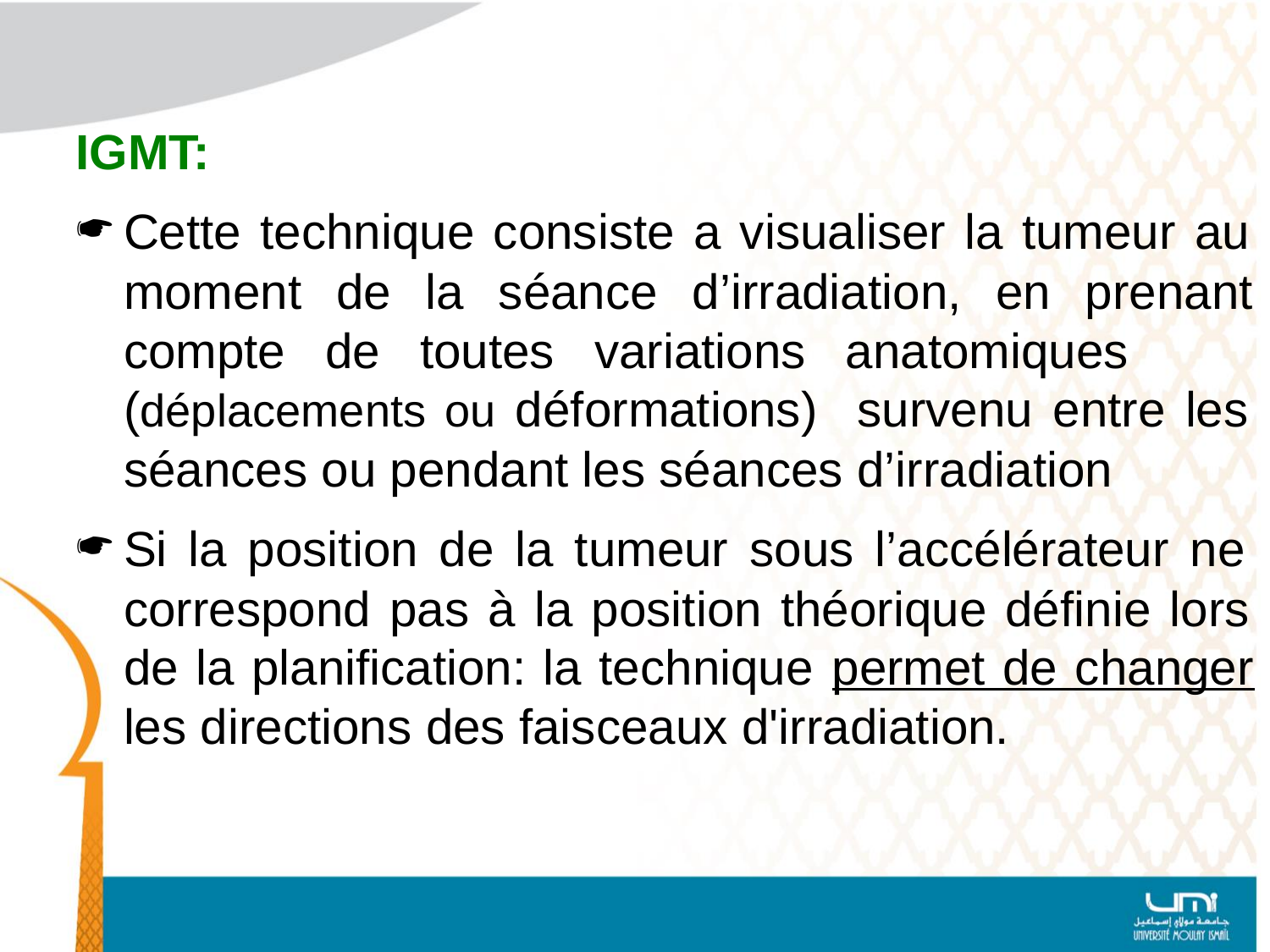

# IGMT:
Cette technique consiste a visualiser la tumeur au   moment de la séance d’irradiation, en prenant  compte de toutes variations anatomiques     (déplacements ou déformations)  survenu entre les   séances ou pendant les séances d’irradiation
Si la position de la tumeur sous l’accélérateur ne   correspond pas à la position théorique définie lors   de la planification: la technique permet de changer   les directions des faisceaux d'irradiation.